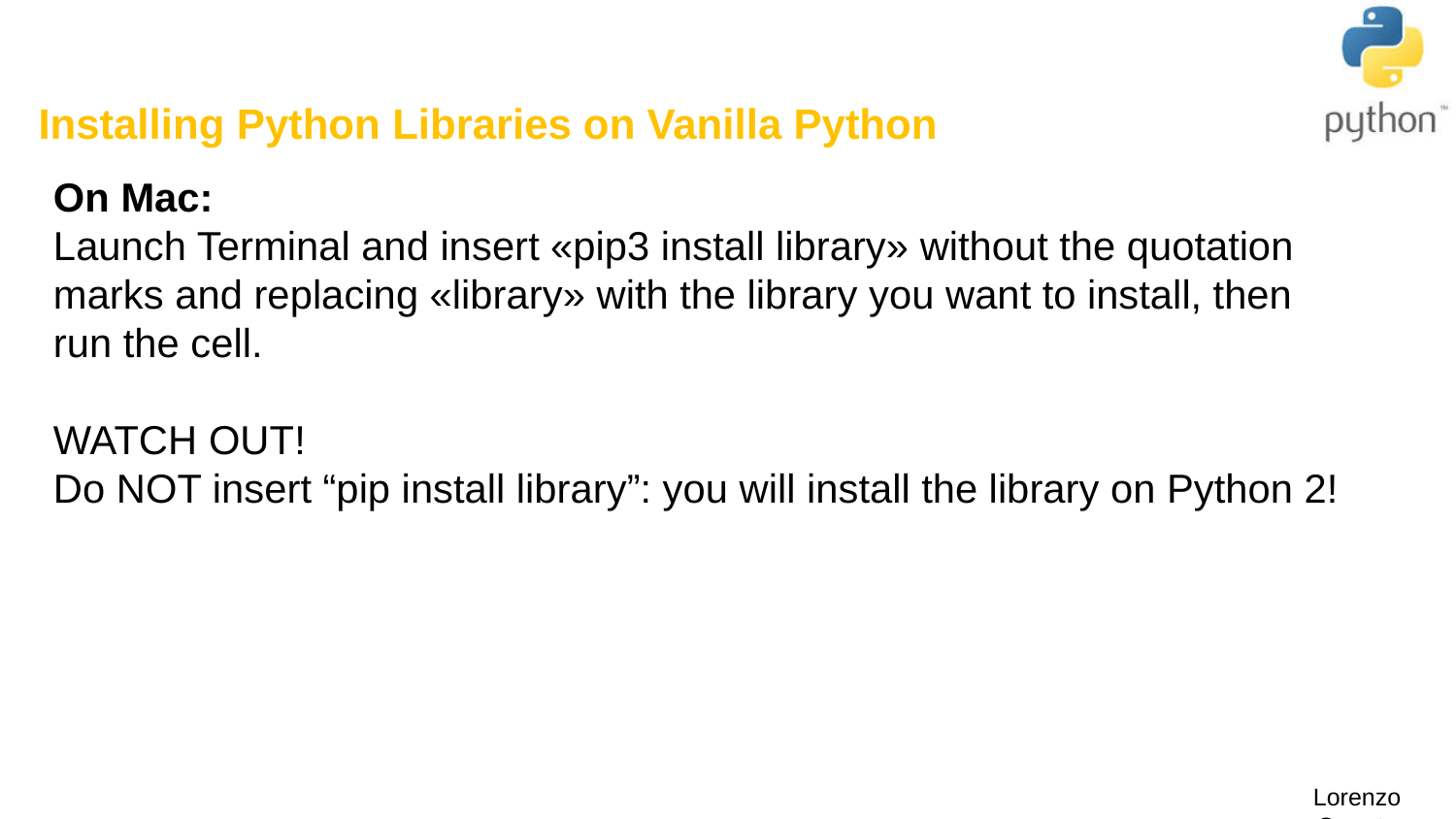

# Installing Python Libraries on Vanilla Python
On Mac:
Launch Terminal and insert «pip3 install library» without the quotation marks and replacing «library» with the library you want to install, then run the cell.

WATCH OUT!
Do NOT insert “pip install library”: you will install the library on Python 2!